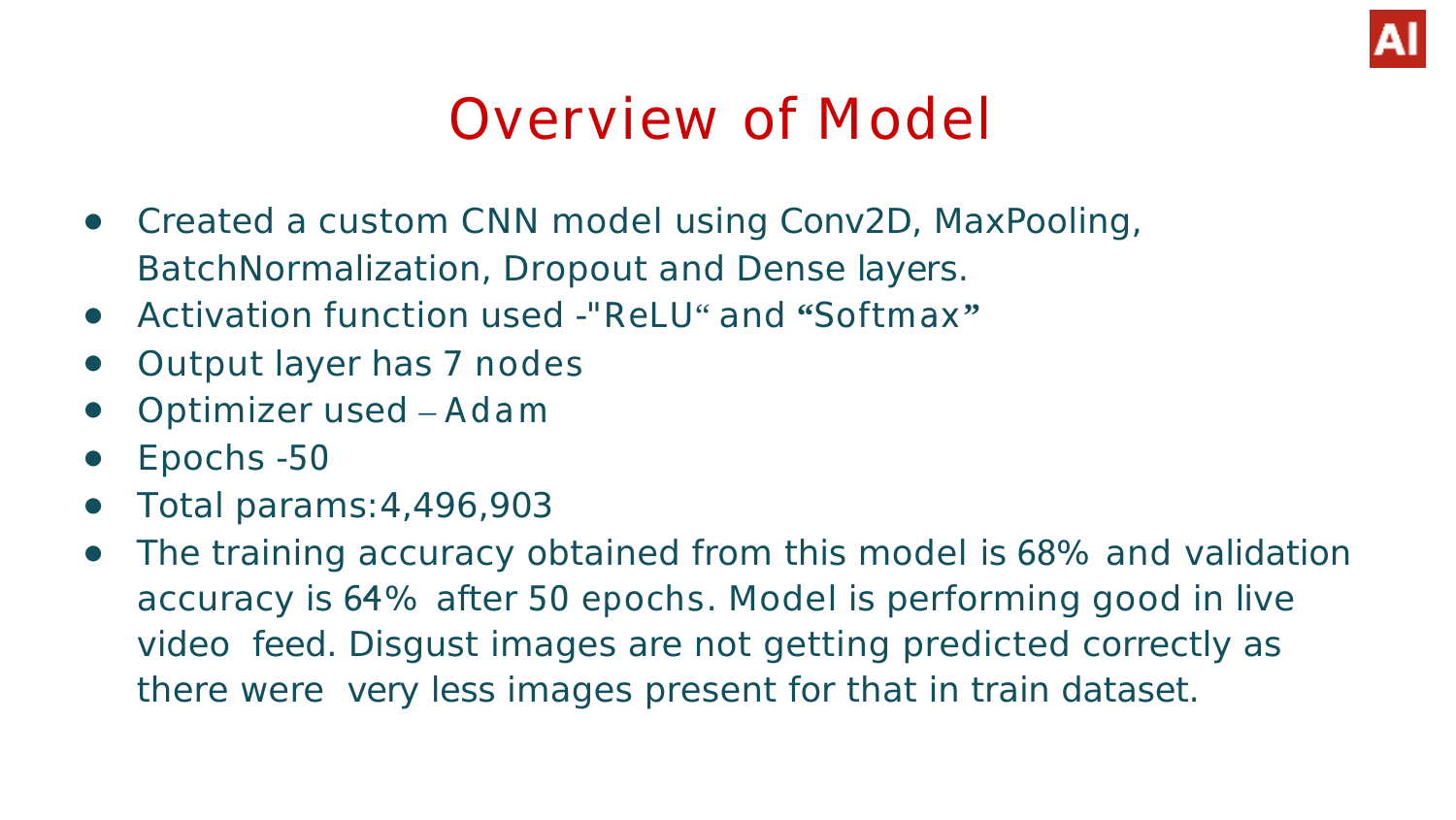

# Overview of Model
Created a custom CNN model using Conv2D, MaxPooling,
BatchNormalization, Dropout and Dense layers.
Activation function used -"ReLU“ and “Softmax”
Output layer has 7 nodes
Optimizer used – Adam
Epochs -50
Total params:4,496,903
The training accuracy obtained from this model is 68% and validation  accuracy is 64% after 50 epochs. Model is performing good in live video  feed. Disgust images are not getting predicted correctly as there were  very less images present for that in train dataset.